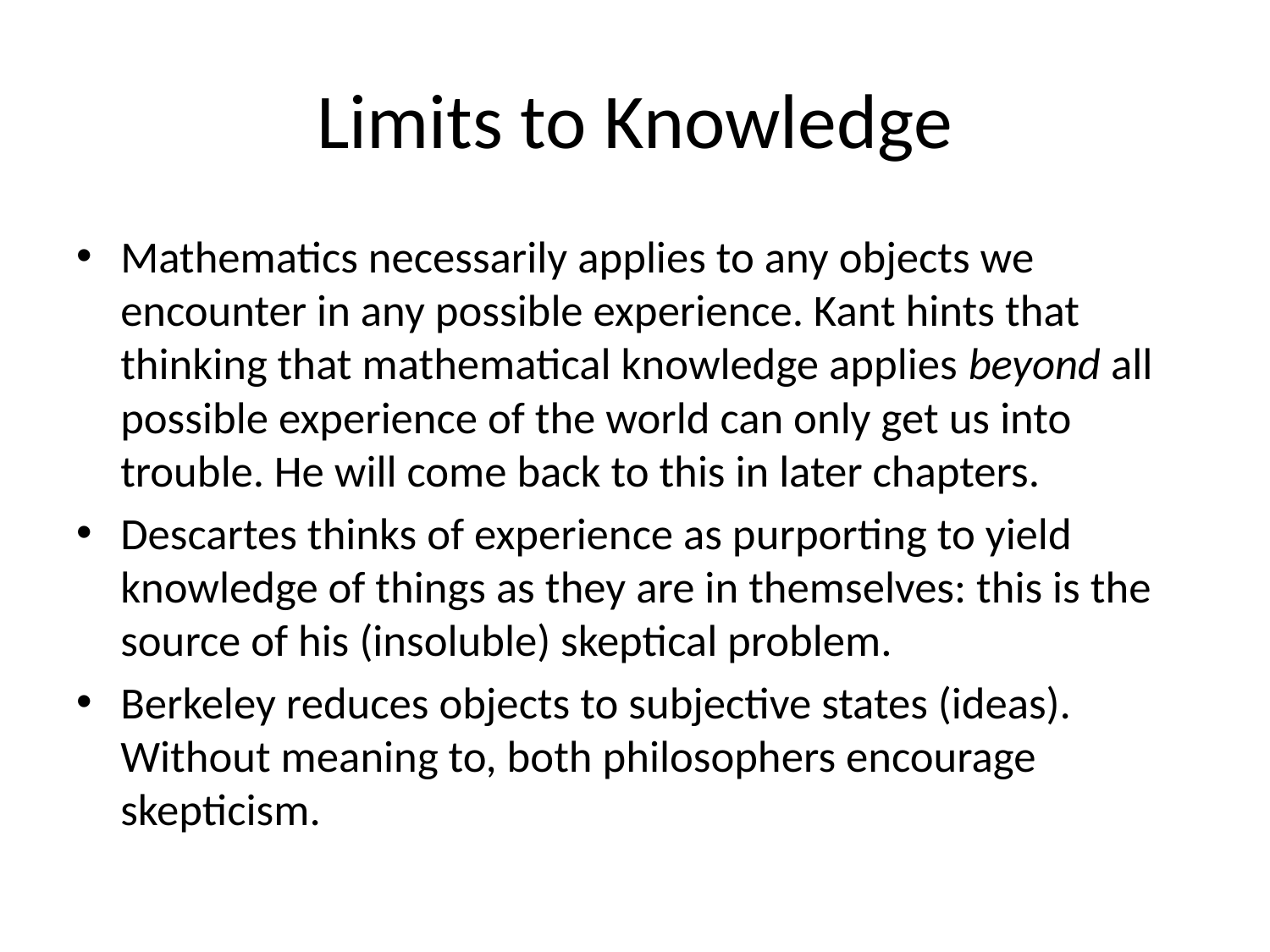

# Limits to Knowledge
Mathematics necessarily applies to any objects we encounter in any possible experience. Kant hints that thinking that mathematical knowledge applies beyond all possible experience of the world can only get us into trouble. He will come back to this in later chapters.
Descartes thinks of experience as purporting to yield knowledge of things as they are in themselves: this is the source of his (insoluble) skeptical problem.
Berkeley reduces objects to subjective states (ideas). Without meaning to, both philosophers encourage skepticism.